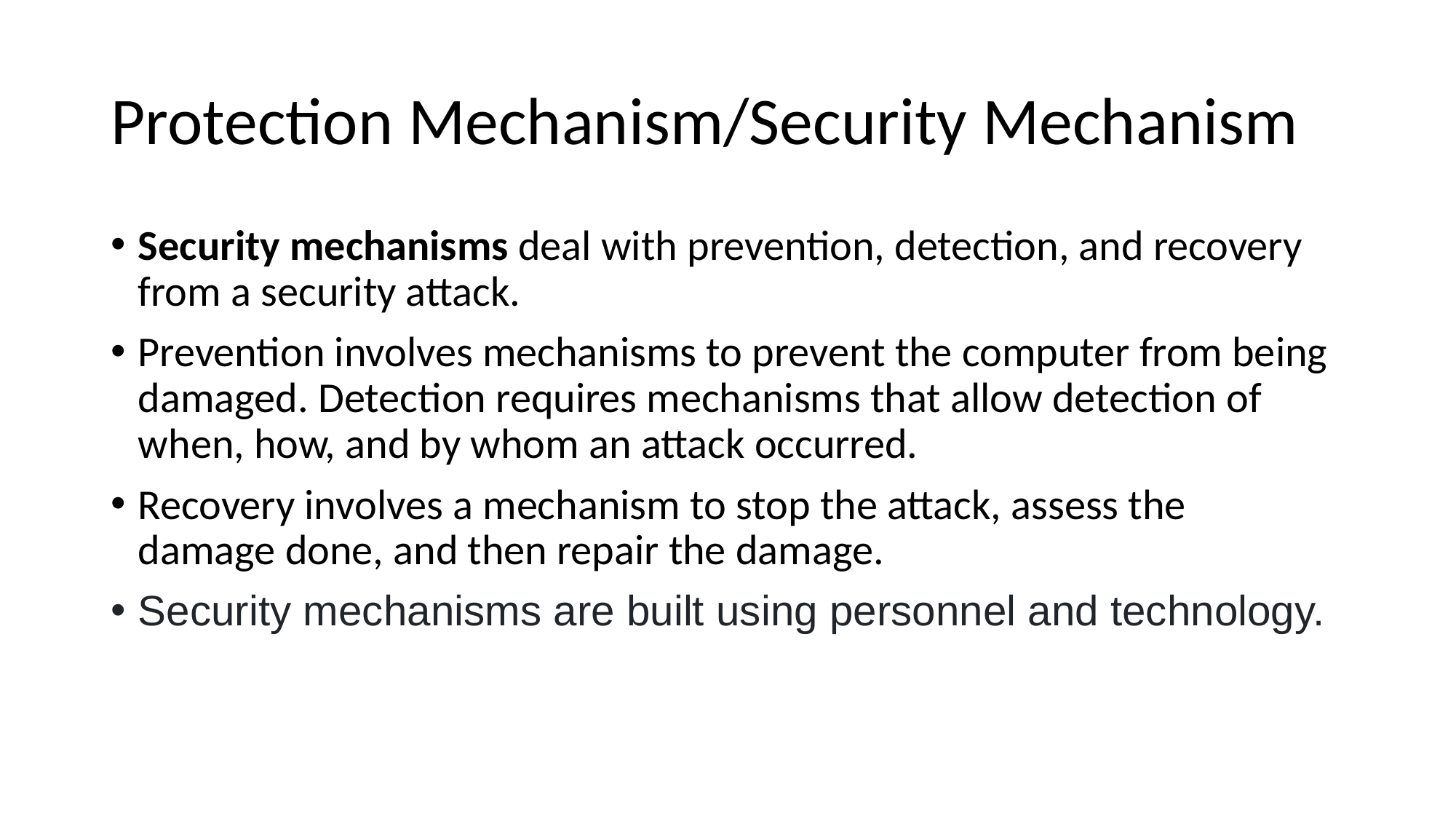

# Protection Mechanism/Security Mechanism
Security mechanisms deal with prevention, detection, and recovery from a security attack.
Prevention involves mechanisms to prevent the computer from being damaged. Detection requires mechanisms that allow detection of when, how, and by whom an attack occurred.
Recovery involves a mechanism to stop the attack, assess the damage done, and then repair the damage.
Security mechanisms are built using personnel and technology.